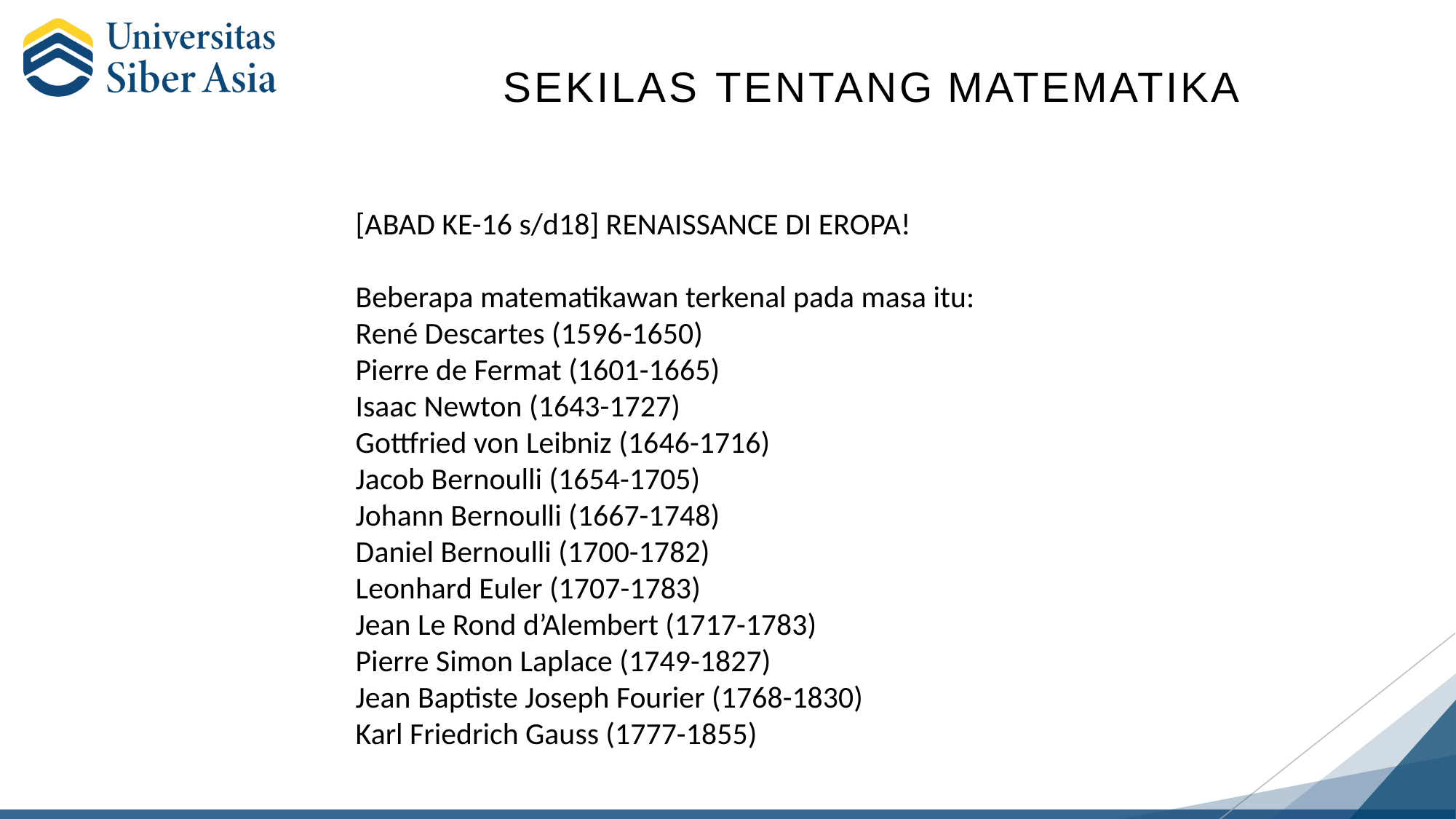

# SEKILAS TENTANG MATEMATIKA
[ABAD KE-16 s/d18] RENAISSANCE DI EROPA!

Beberapa matematikawan terkenal pada masa itu:
René Descartes (1596-1650)
Pierre de Fermat (1601-1665)
Isaac Newton (1643-1727)
Gottfried von Leibniz (1646-1716)
Jacob Bernoulli (1654-1705)
Johann Bernoulli (1667-1748)
Daniel Bernoulli (1700-1782)
Leonhard Euler (1707-1783)
Jean Le Rond d’Alembert (1717-1783)
Pierre Simon Laplace (1749-1827)
Jean Baptiste Joseph Fourier (1768-1830)
Karl Friedrich Gauss (1777-1855)